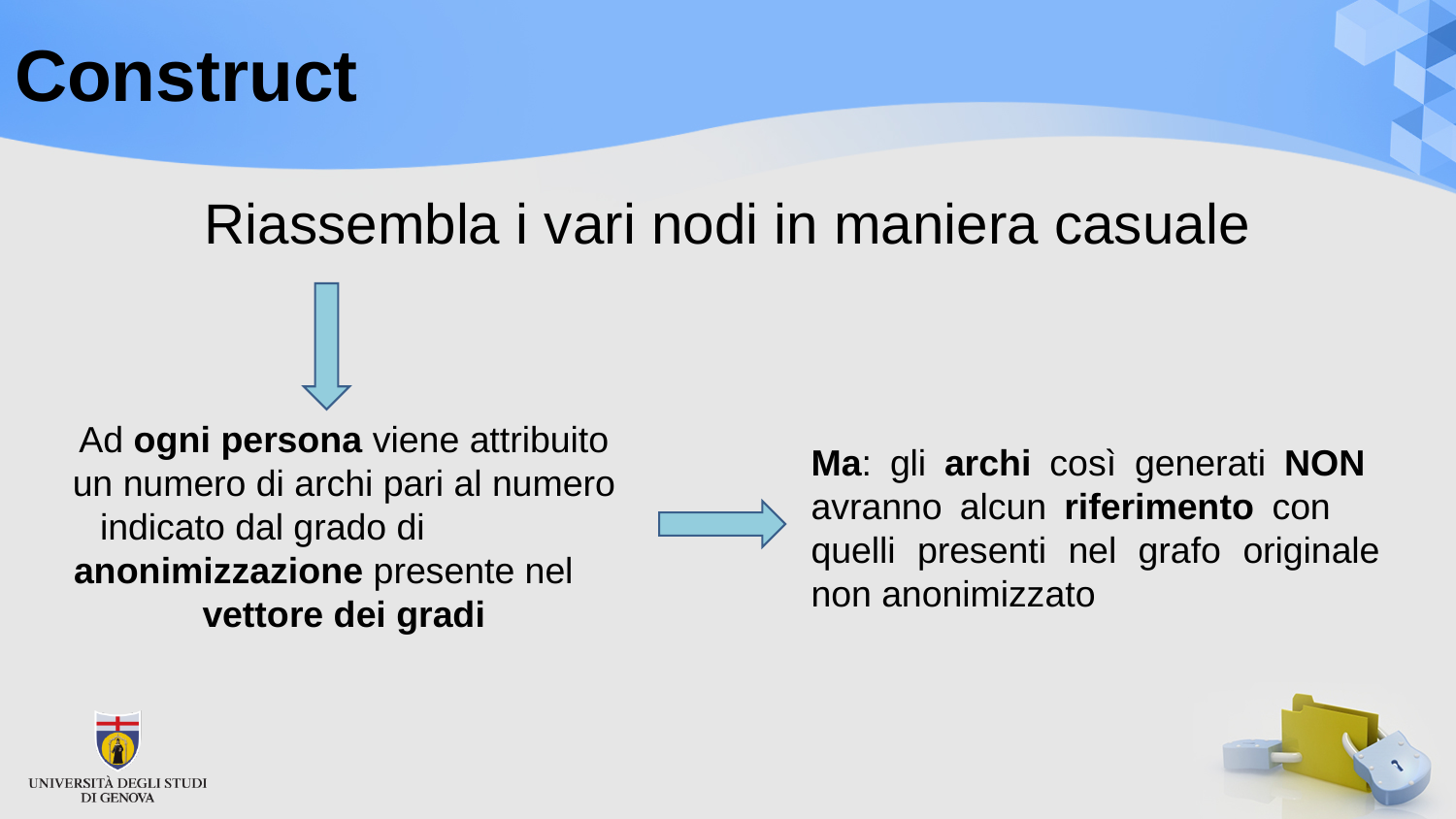

# Construct
Riassembla i vari nodi in maniera casuale

Ad ogni persona viene attribuito un numero di archi pari al numero indicato dal grado di                 anonimizzazione presente nel     vettore dei gradi
Ma: gli archi così generati NON   avranno alcun riferimento con     quelli presenti nel grafo originale  non anonimizzato